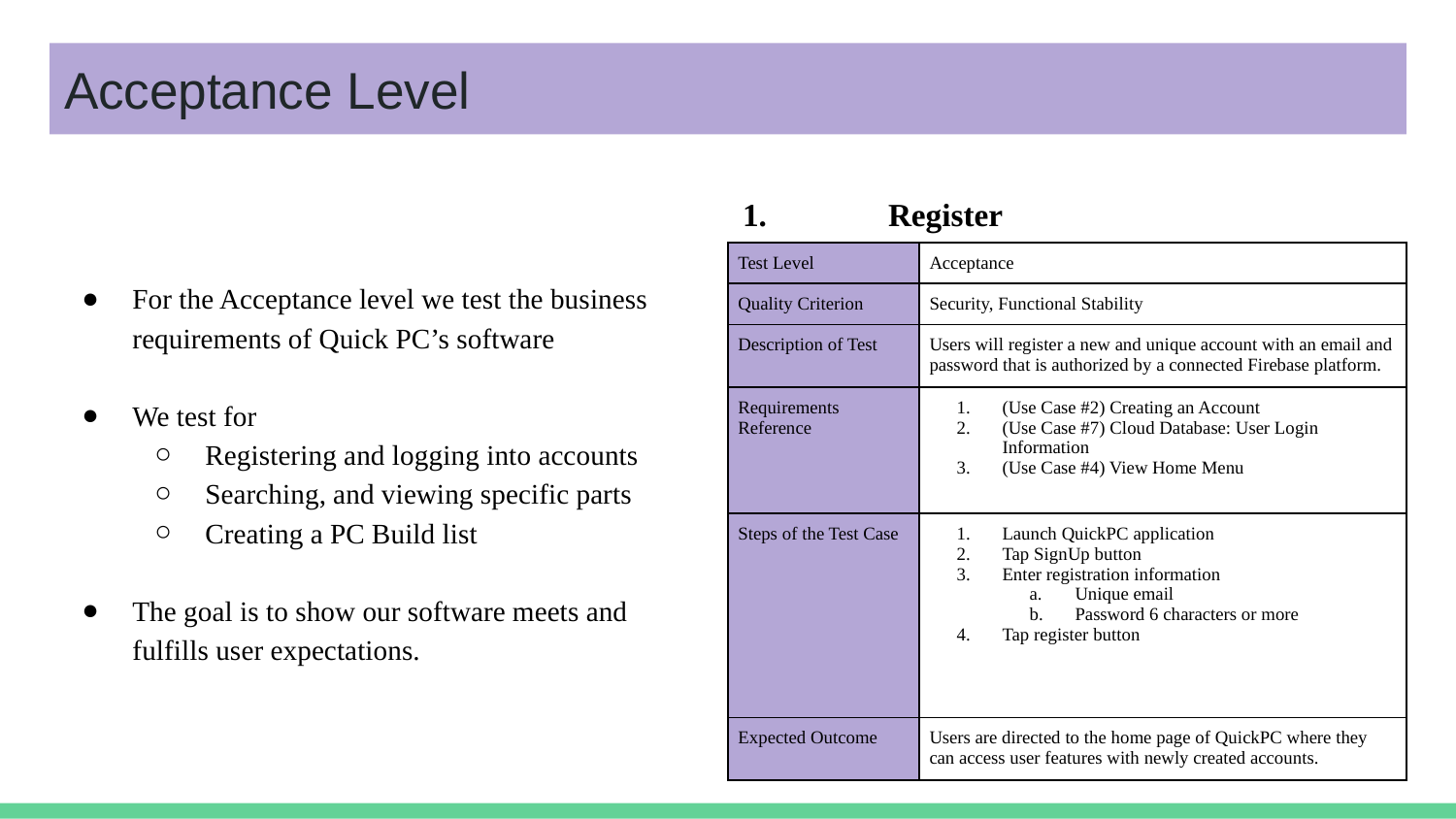

# Acceptance Level
1.	Register
| Test Level | Acceptance |
| --- | --- |
| Quality Criterion | Security, Functional Stability |
| Description of Test | Users will register a new and unique account with an email and password that is authorized by a connected Firebase platform. |
| Requirements Reference | (Use Case #2) Creating an Account (Use Case #7) Cloud Database: User Login Information (Use Case #4) View Home Menu |
| Steps of the Test Case | Launch QuickPC application Tap SignUp button Enter registration information Unique email Password 6 characters or more Tap register button |
| Expected Outcome | Users are directed to the home page of QuickPC where they can access user features with newly created accounts. |
For the Acceptance level we test the business requirements of Quick PC’s software

We test for
Registering and logging into accounts
Searching, and viewing specific parts
Creating a PC Build list

The goal is to show our software meets and fulfills user expectations.